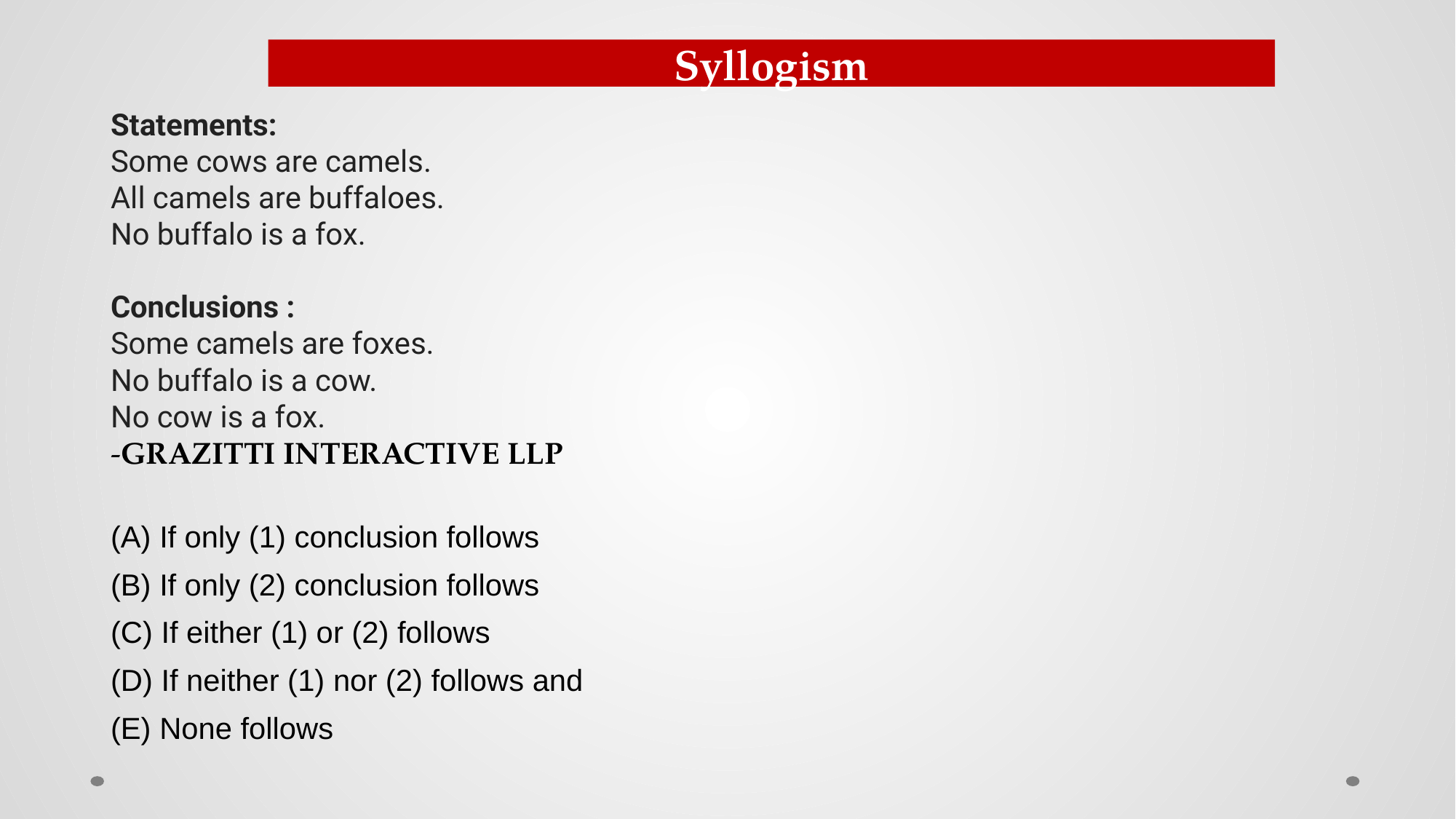

Syllogism
Statements:
Some cows are camels.
All camels are buffaloes.
No buffalo is a fox.
Conclusions :
Some camels are foxes.
No buffalo is a cow.
No cow is a fox.
-GRAZITTI INTERACTIVE LLP

(A) If only (1) conclusion follows
(B) If only (2) conclusion follows
(C) If either (1) or (2) follows
(D) If neither (1) nor (2) follows and
(E) None follows